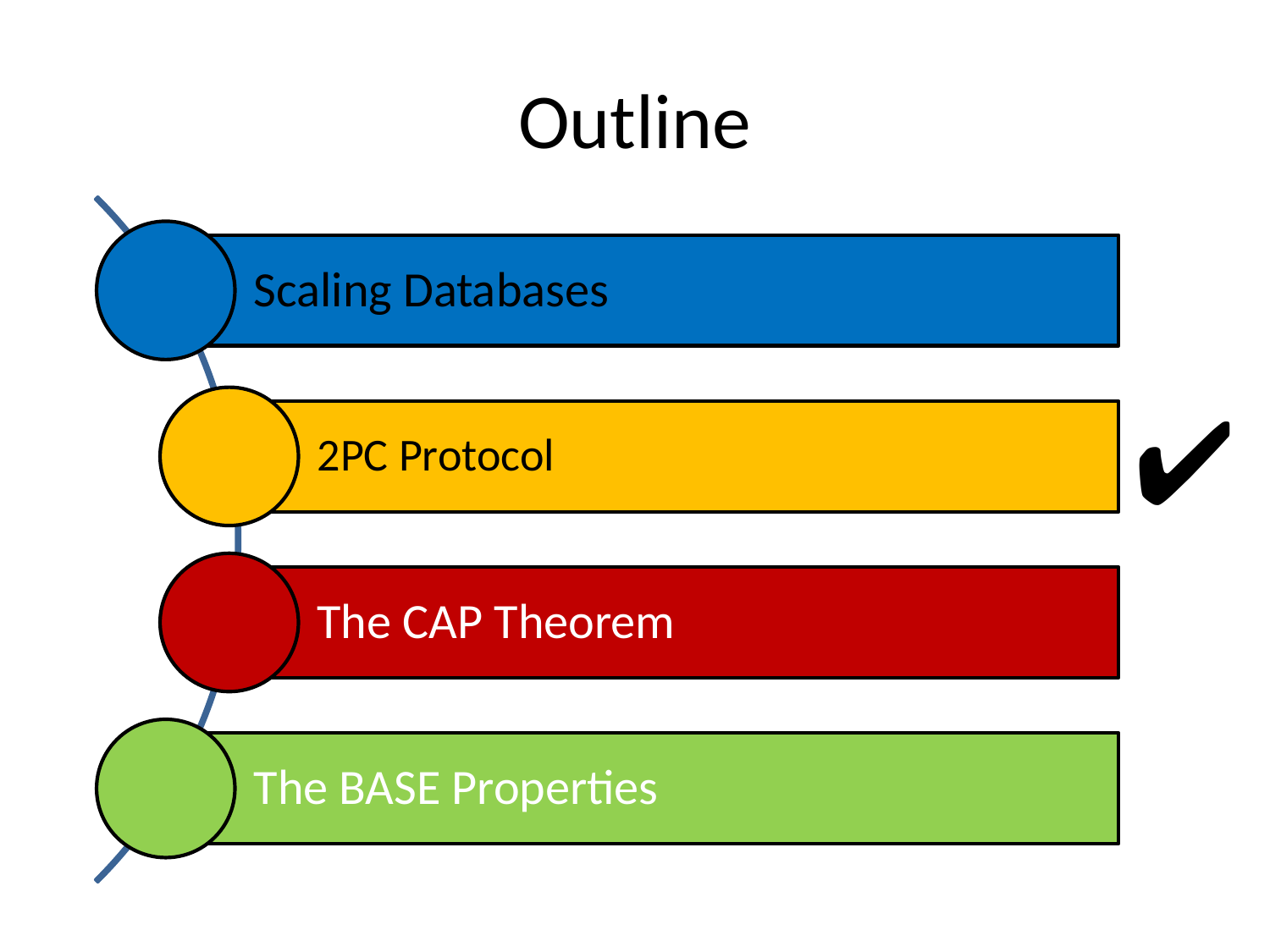

# Outline

Scaling Databases

2PC Protocol

The CAP Theorem

The BASE Properties